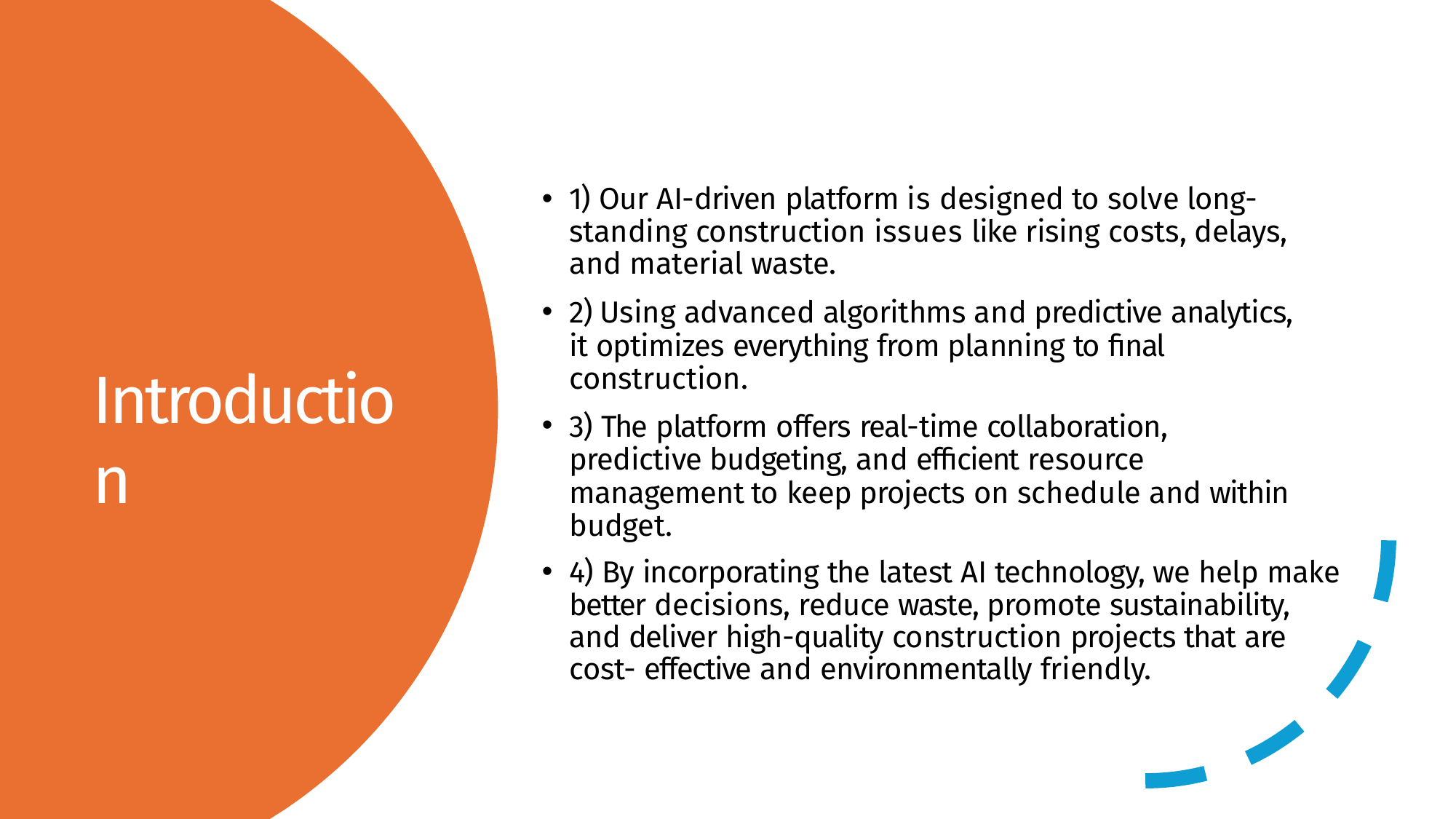

1) Our AI-driven platform is designed to solve long-standing construction issues like rising costs, delays, and material waste.
2) Using advanced algorithms and predictive analytics, it optimizes everything from planning to final construction.
3) The platform offers real-time collaboration, predictive budgeting, and efficient resource management to keep projects on schedule and within budget.
4) By incorporating the latest AI technology, we help make better decisions, reduce waste, promote sustainability, and deliver high-quality construction projects that are cost- effective and environmentally friendly.
Introduction